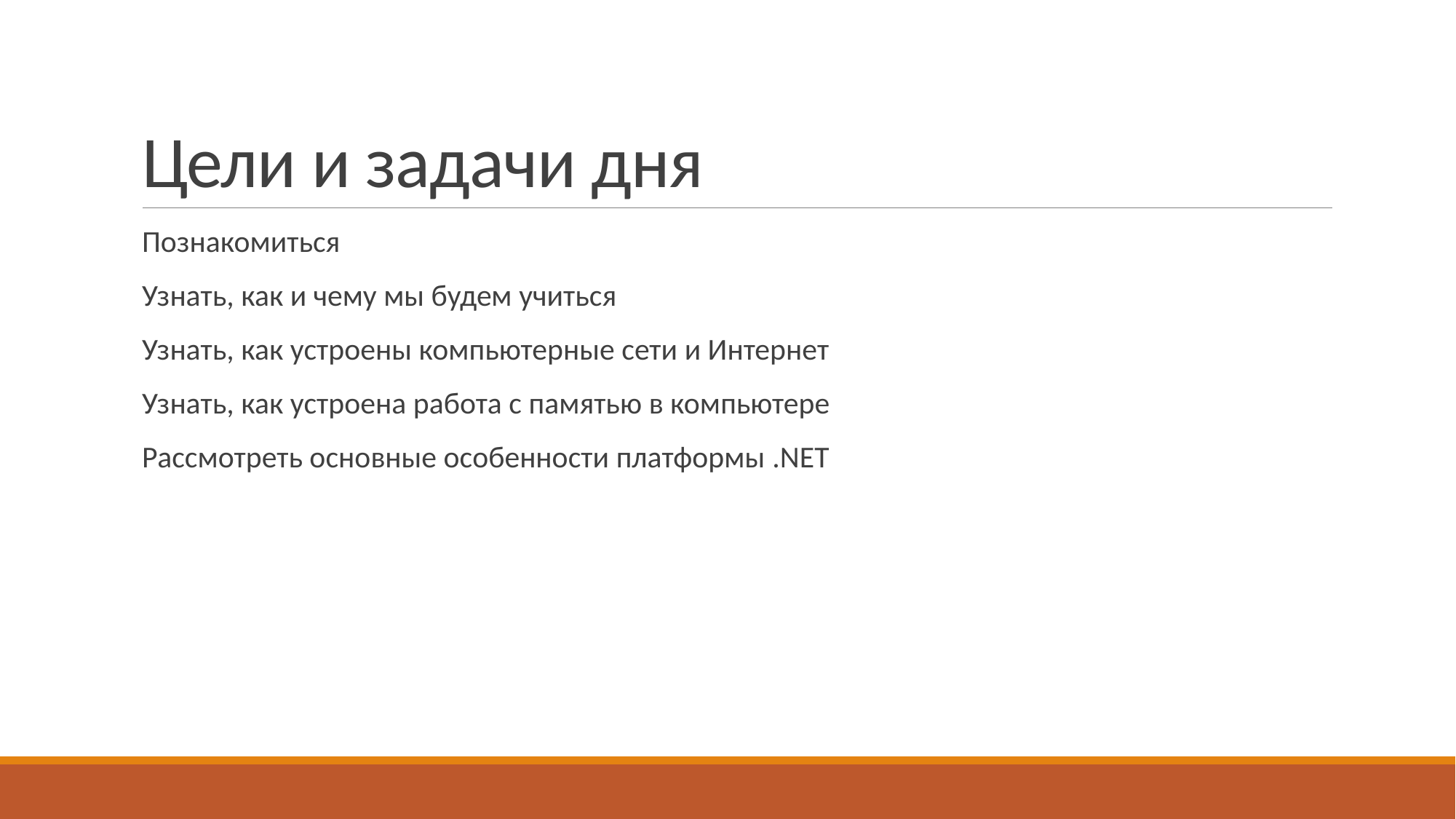

# Цели и задачи дня
Познакомиться
Узнать, как и чему мы будем учиться
Узнать, как устроены компьютерные сети и Интернет
Узнать, как устроена работа с памятью в компьютере
Рассмотреть основные особенности платформы .NET